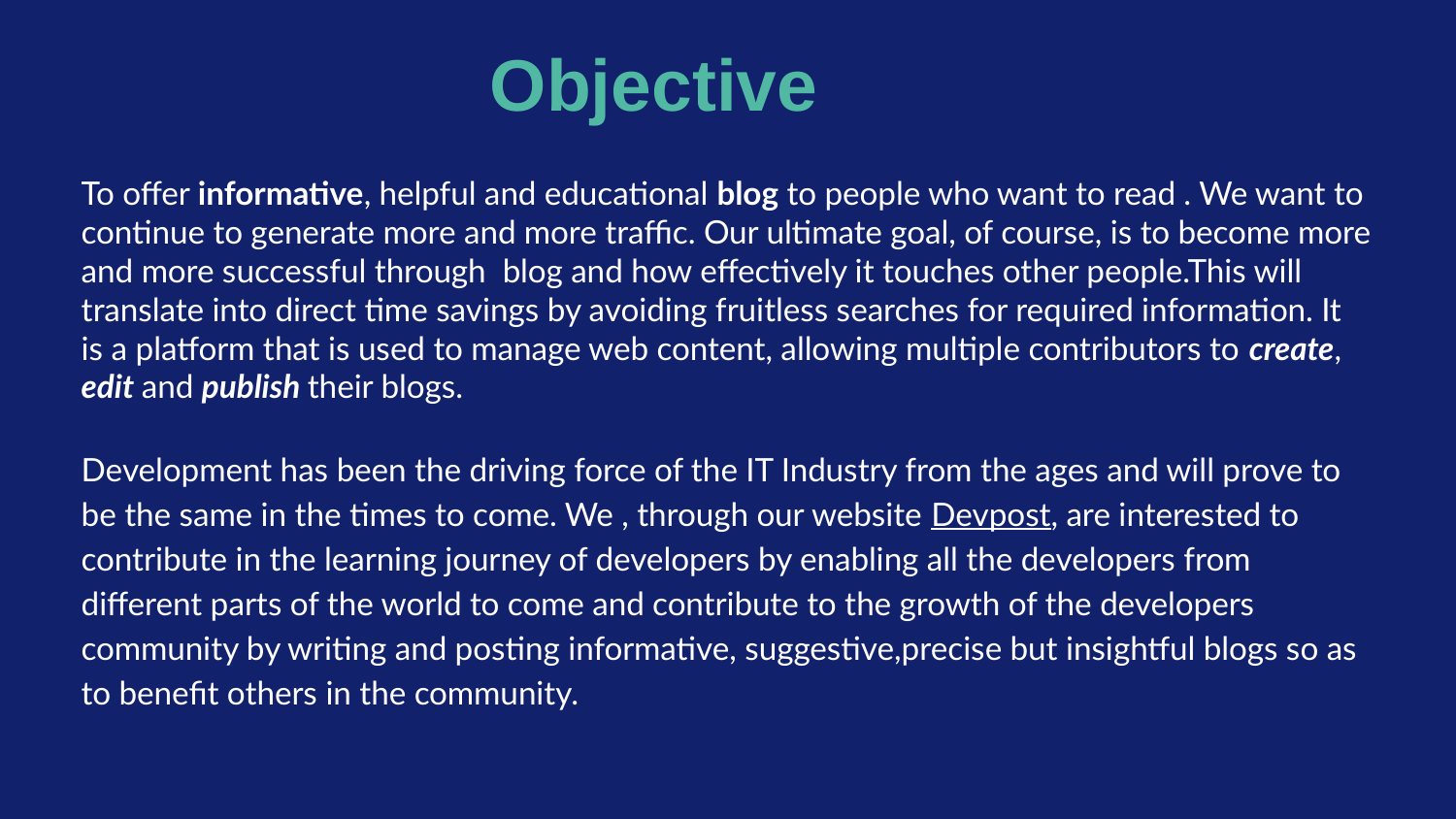

Objective
To offer informative, helpful and educational blog to people who want to read . We want to continue to generate more and more traffic. Our ultimate goal, of course, is to become more and more successful through  blog and how effectively it touches other people.This will translate into direct time savings by avoiding fruitless searches for required information. It  is a platform that is used to manage web content, allowing multiple contributors to create, edit and publish their blogs.

Development has been the driving force of the IT Industry from the ages and will prove to be the same in the times to come. We , through our website Devpost, are interested to contribute in the learning journey of developers by enabling all the developers from different parts of the world to come and contribute to the growth of the developers community by writing and posting informative, suggestive,precise but insightful blogs so as to benefit others in the community.